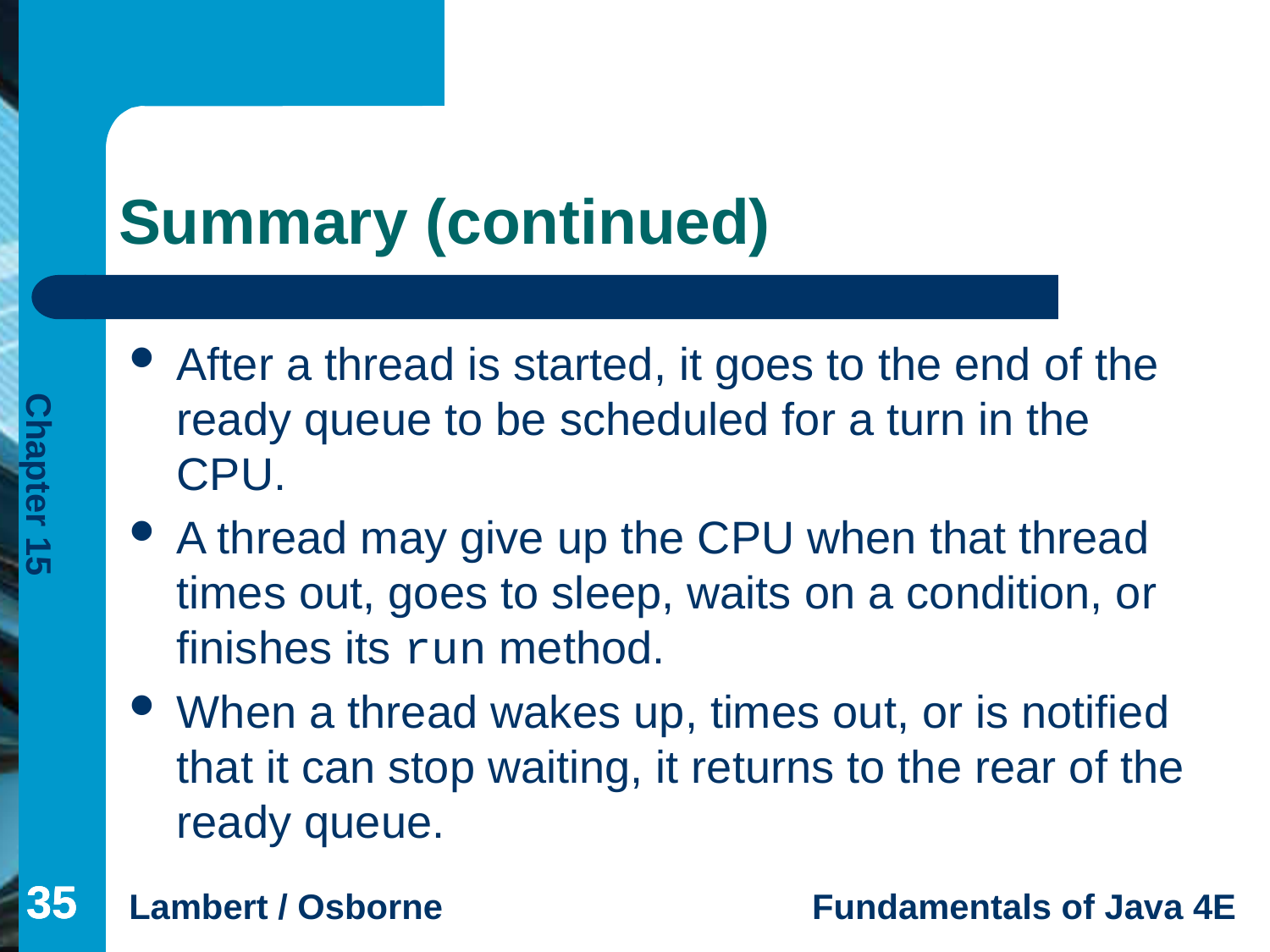

# Summary (continued)
After a thread is started, it goes to the end of the ready queue to be scheduled for a turn in the CPU.
A thread may give up the CPU when that thread times out, goes to sleep, waits on a condition, or finishes its run method.
When a thread wakes up, times out, or is notified that it can stop waiting, it returns to the rear of the ready queue.
35
35
35